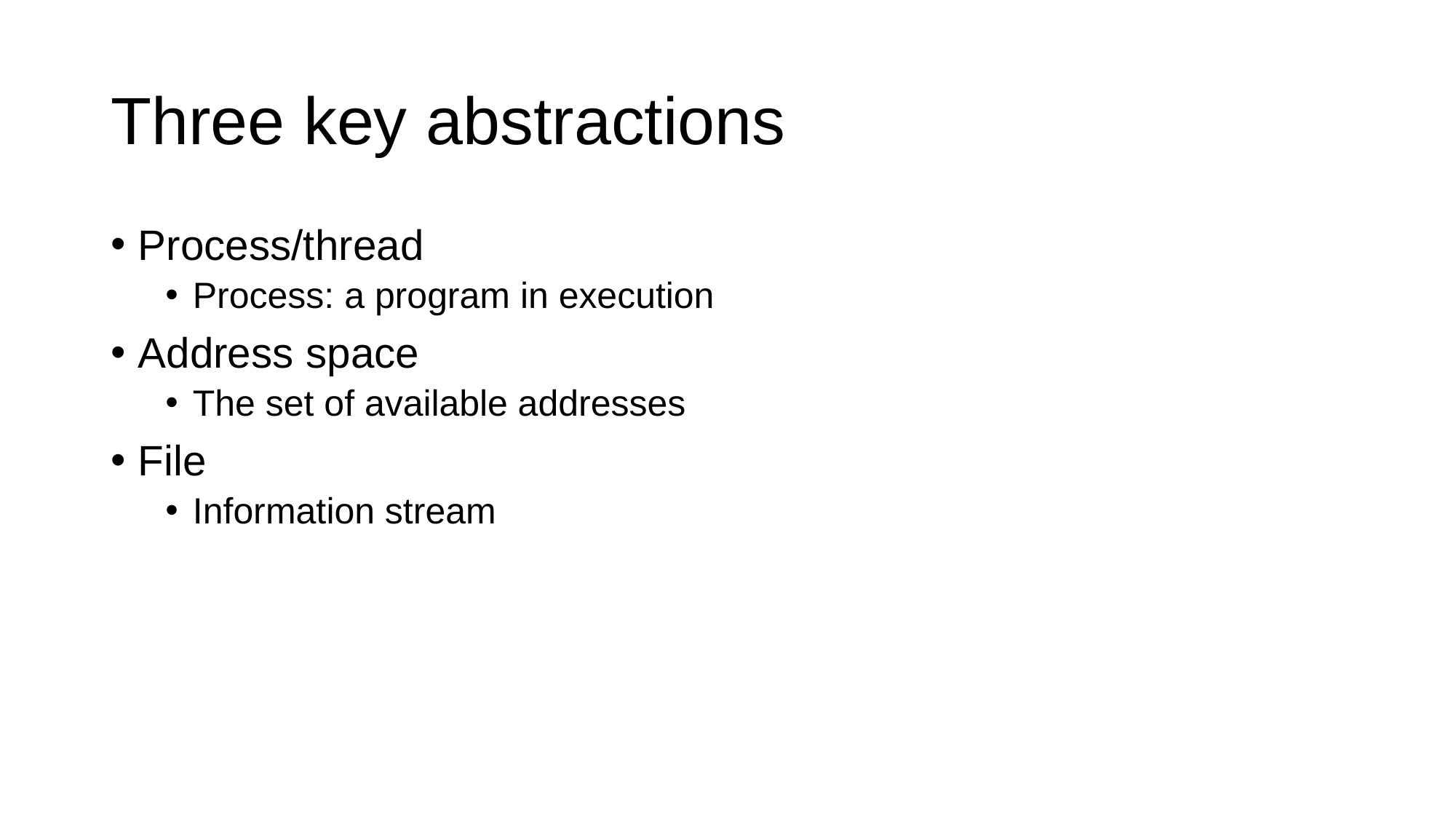

# Three key abstractions
Process/thread
Process: a program in execution
Address space
The set of available addresses
File
Information stream